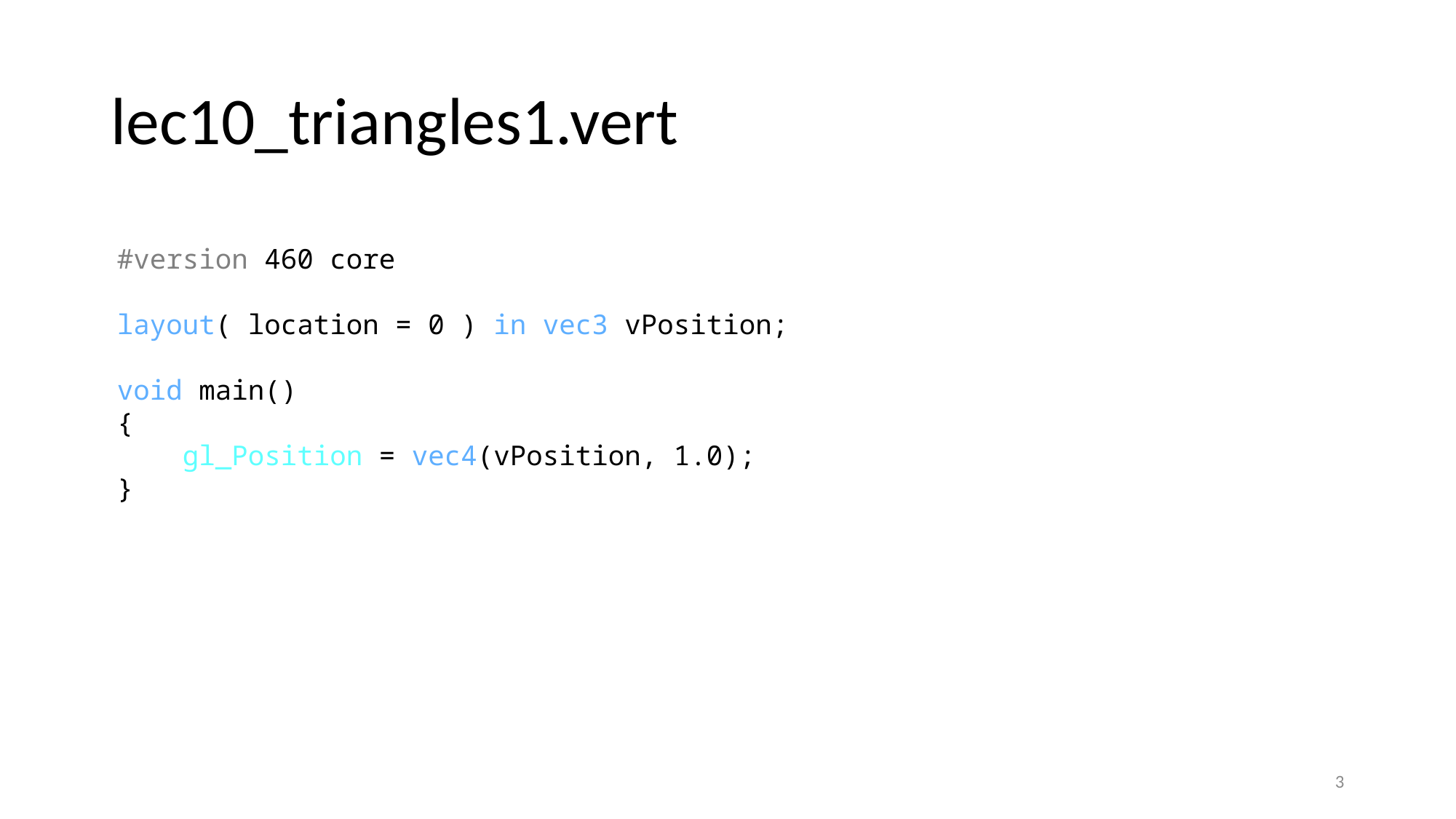

# lec10_triangles1.vert
#version 460 core

layout( location = 0 ) in vec3 vPosition;

void main()
{
    gl_Position = vec4(vPosition, 1.0);
}
3